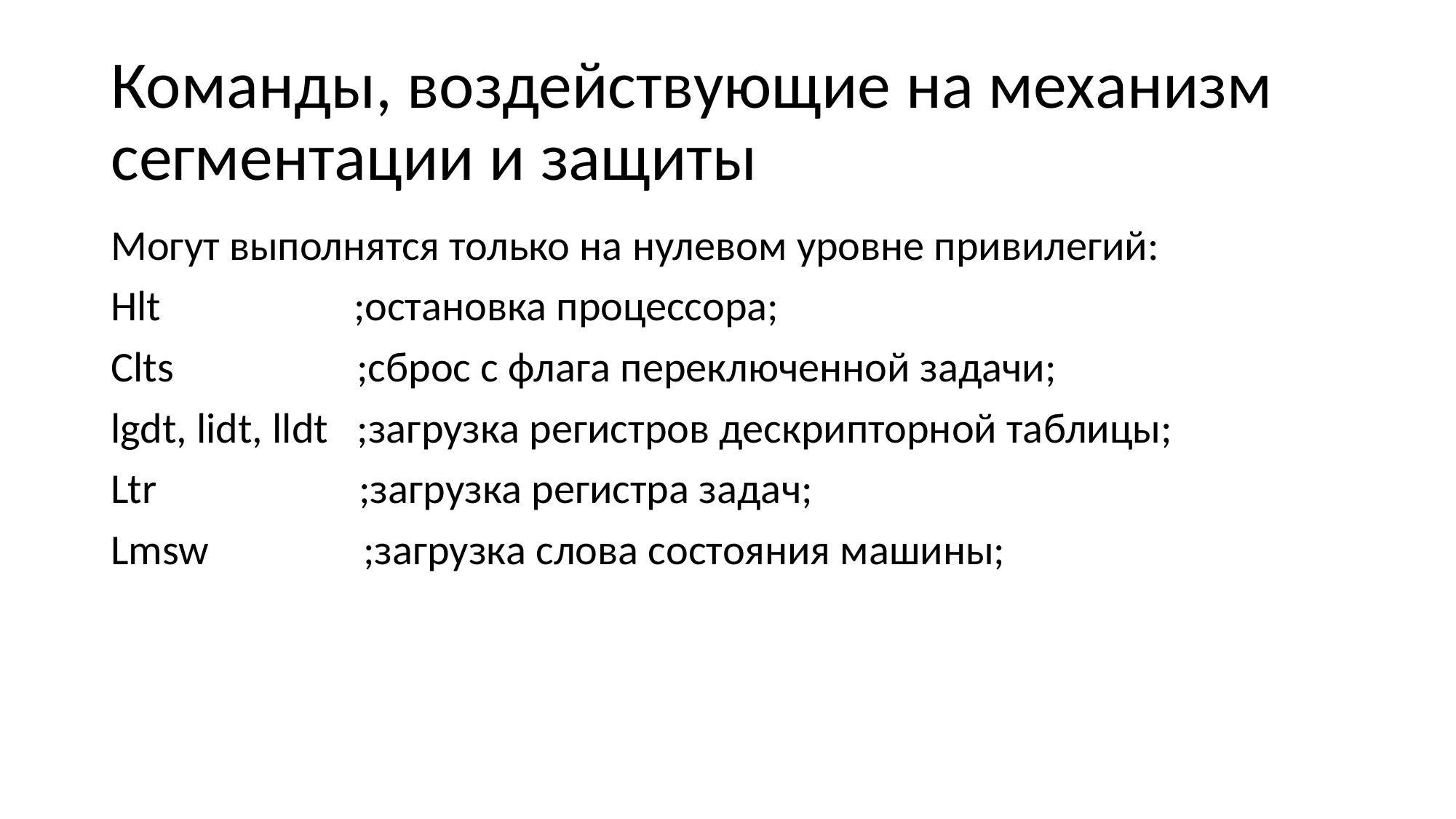

# Команды, воздействующие на механизм сегментации и защиты
Могут выполнятся только на нулевом уровне привилегий:
Hlt                    ;остановка процессора;
Clts                   ;сброс с флага переключенной задачи;
lgdt, lidt, lldt   ;загрузка регистров дескрипторной таблицы;
Ltr                     ;загрузка регистра задач;
Lmsw                ;загрузка слова состояния машины;